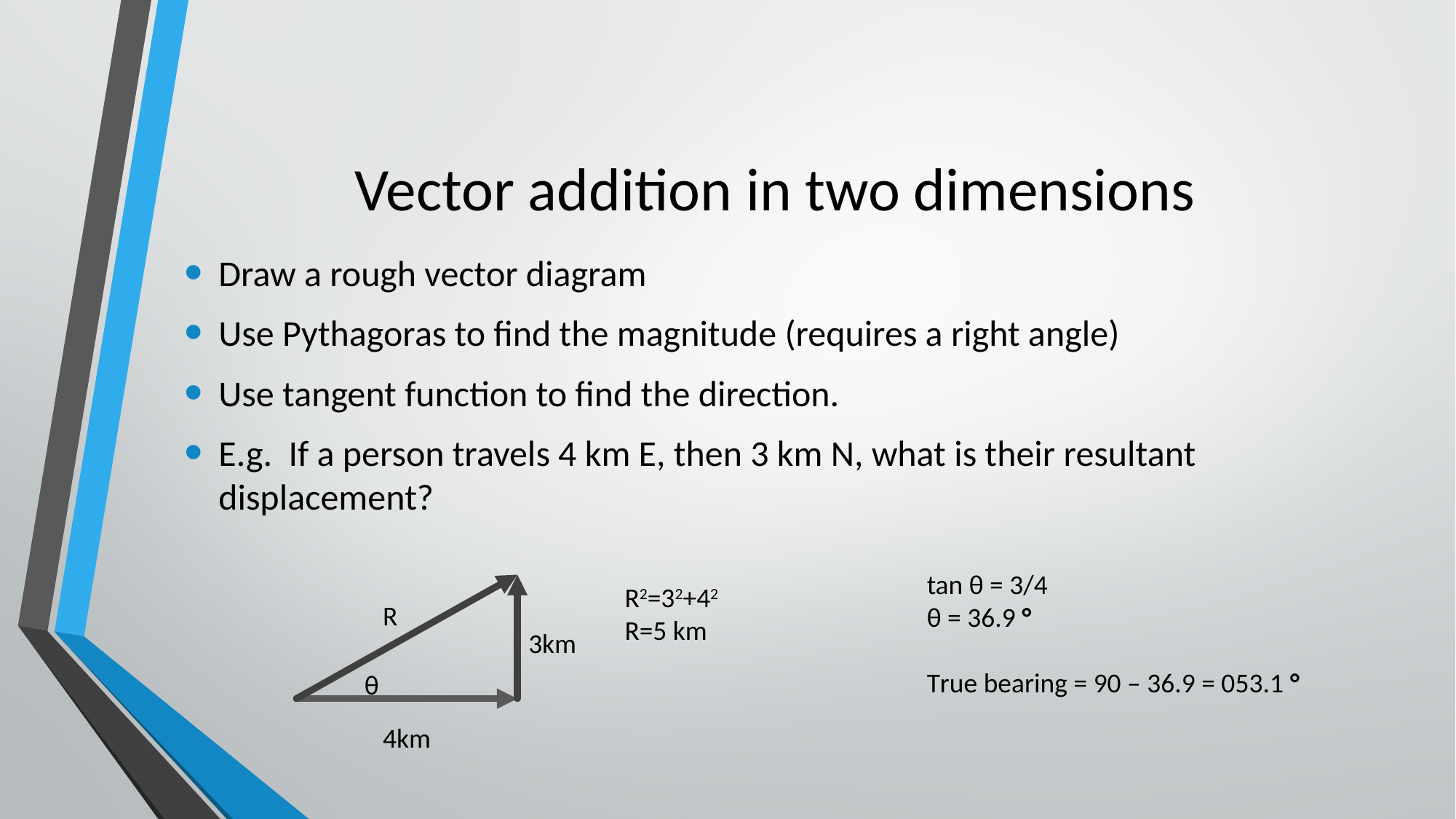

# Vector addition in two dimensions
Draw a rough vector diagram
Use Pythagoras to find the magnitude (requires a right angle)
Use tangent function to find the direction.
E.g.  If a person travels 4 km E, then 3 km N, what is their resultant displacement?

tan θ = 3/4
θ = 36.9 °

True bearing = 90 – 36.9 = 053.1 °
R
R2=32+42
R=5 km
3km
θ
4km